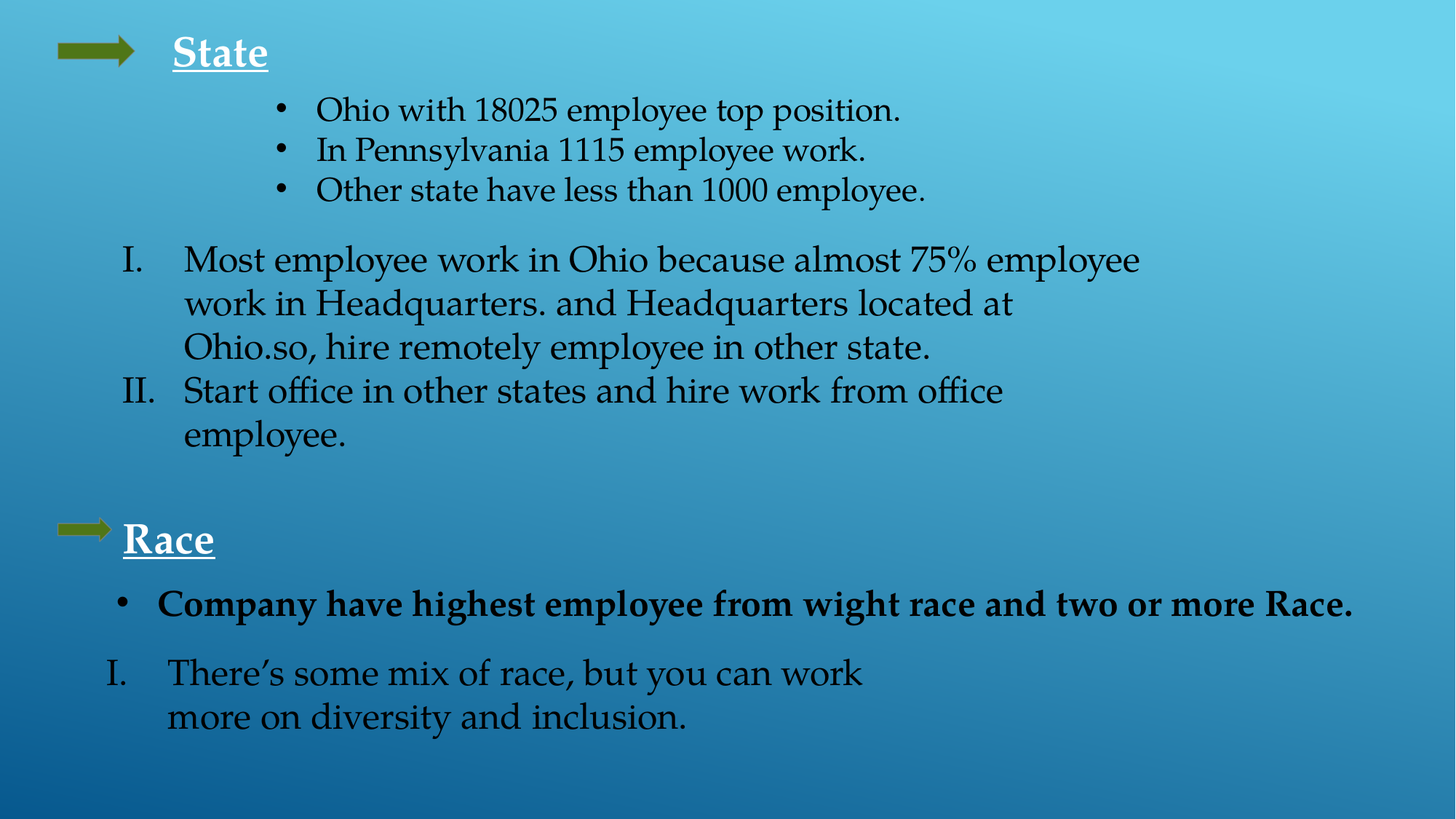

State

Ohio with 18025 employee top position.
In Pennsylvania 1115 employee work.
Other state have less than 1000 employee.
Most employee work in Ohio because almost 75% employee work in Headquarters. and Headquarters located at Ohio.so, hire remotely employee in other state.
Start office in other states and hire work from office employee.
Race

Company have highest employee from wight race and two or more Race.
There’s some mix of race, but you can work more on diversity and inclusion.